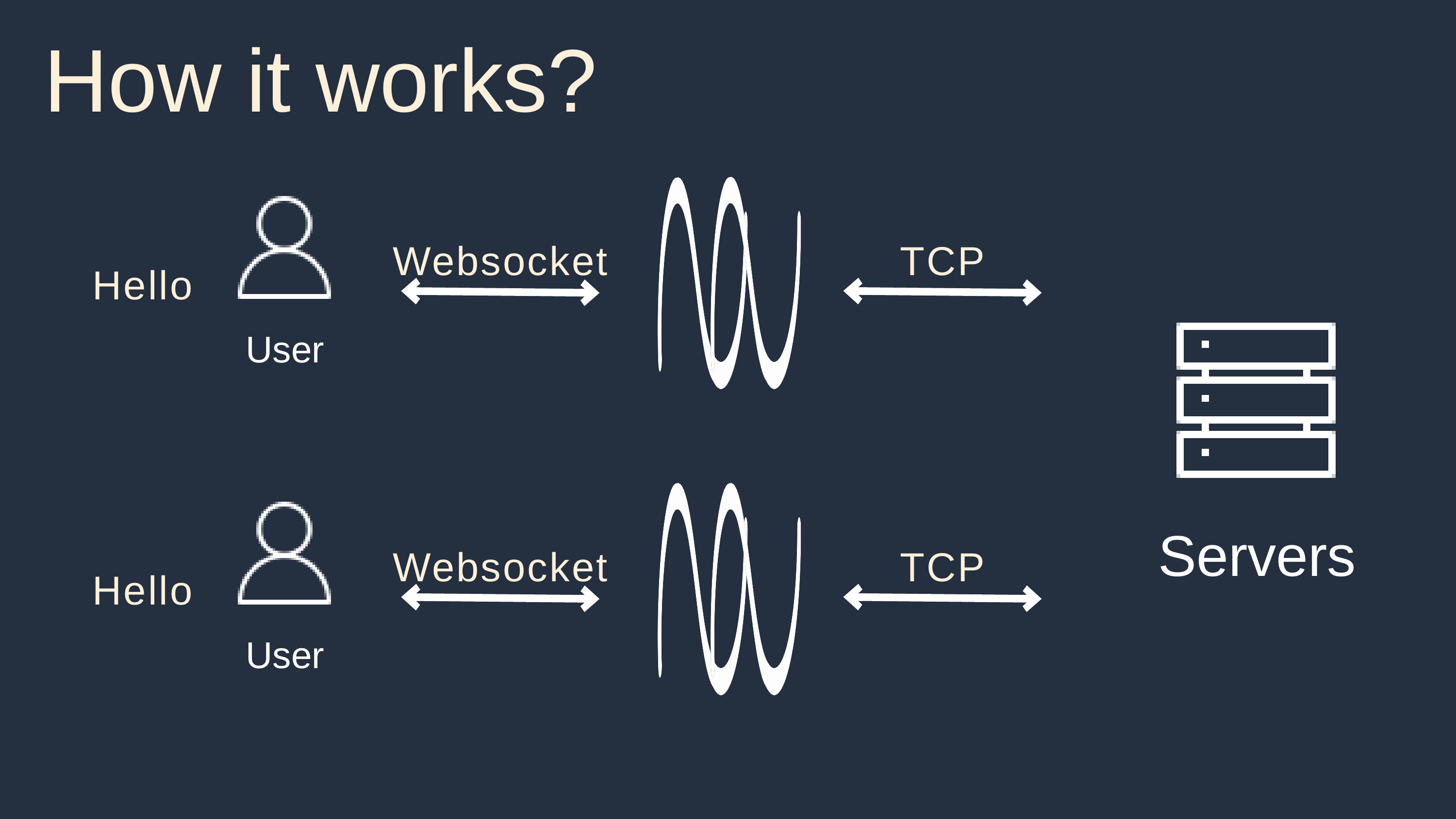

How it works?

User
Websocket
TCP
Hello

Servers

User
Websocket
TCP
Hello